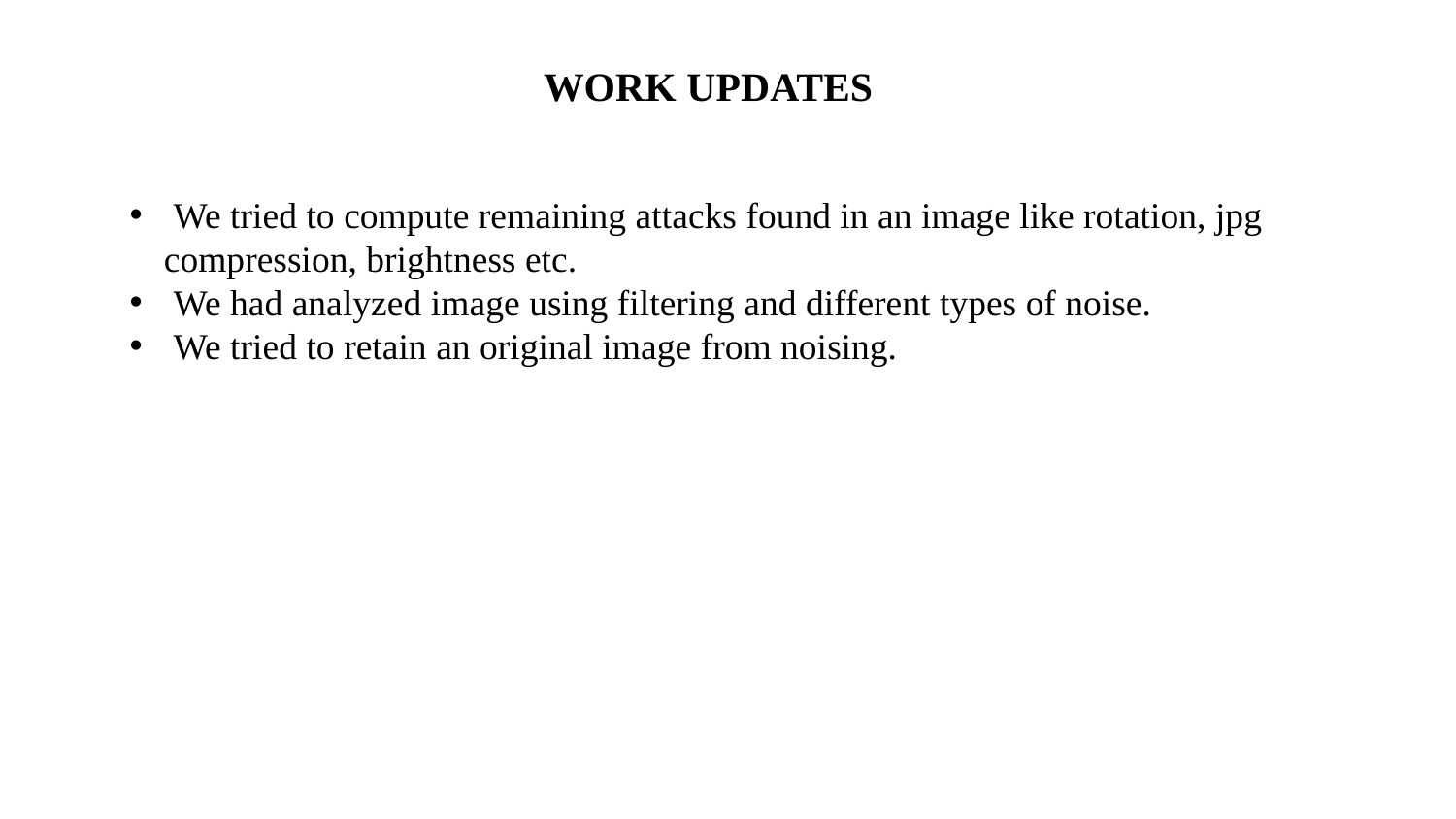

WORK UPDATES
 We tried to compute remaining attacks found in an image like rotation, jpg compression, brightness etc.
 We had analyzed image using filtering and different types of noise.
 We tried to retain an original image from noising.